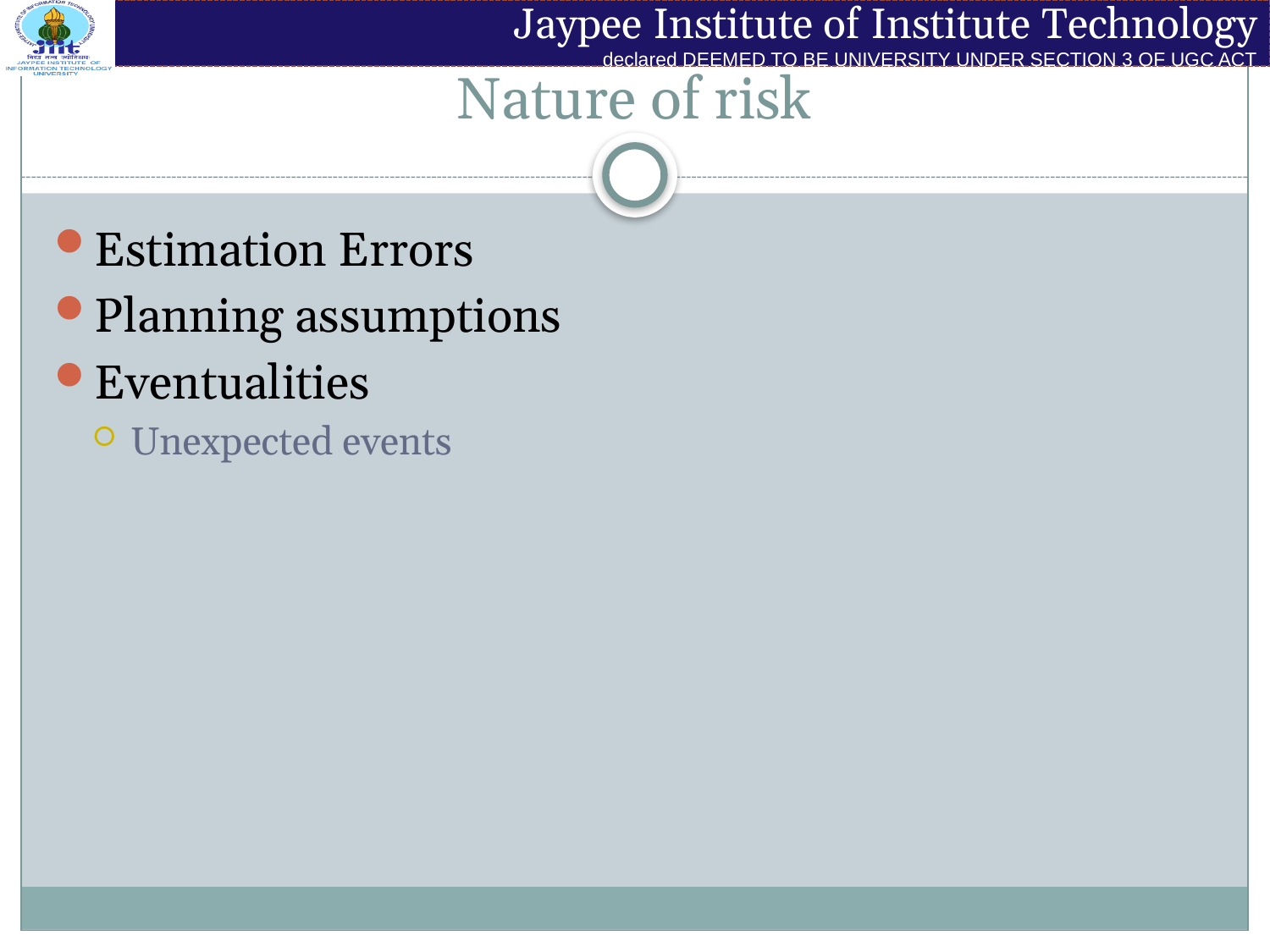

# Nature of risk
Estimation Errors
Planning assumptions
Eventualities
Unexpected events